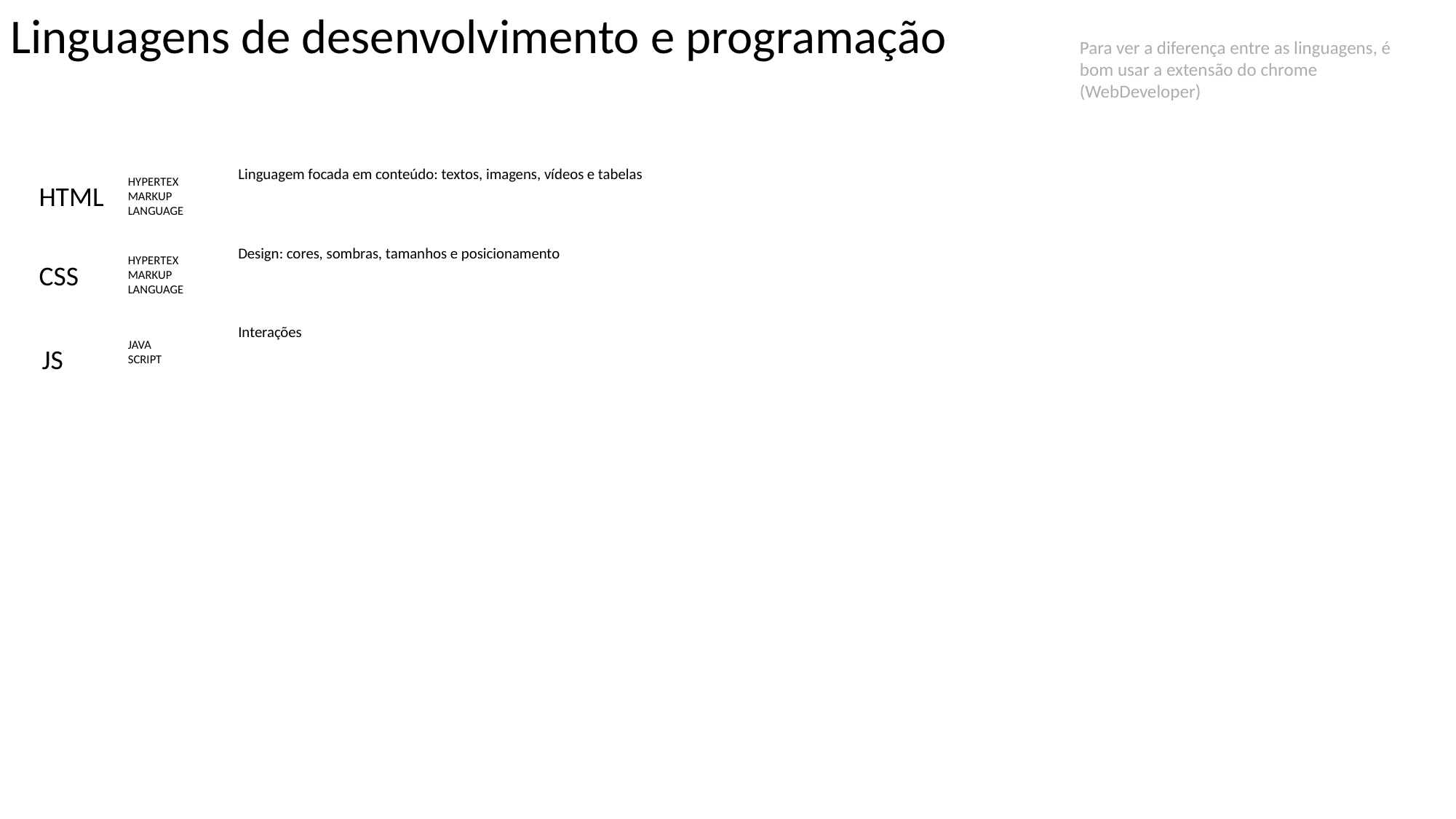

Linguagens de desenvolvimento e programação
Para ver a diferença entre as linguagens, é bom usar a extensão do chrome (WebDeveloper)
Linguagem focada em conteúdo: textos, imagens, vídeos e tabelas
HYPERTEX
MARKUP
LANGUAGE
HTML
Design: cores, sombras, tamanhos e posicionamento
HYPERTEX
MARKUP
LANGUAGE
CSS
Interações
JAVA
SCRIPT
JS